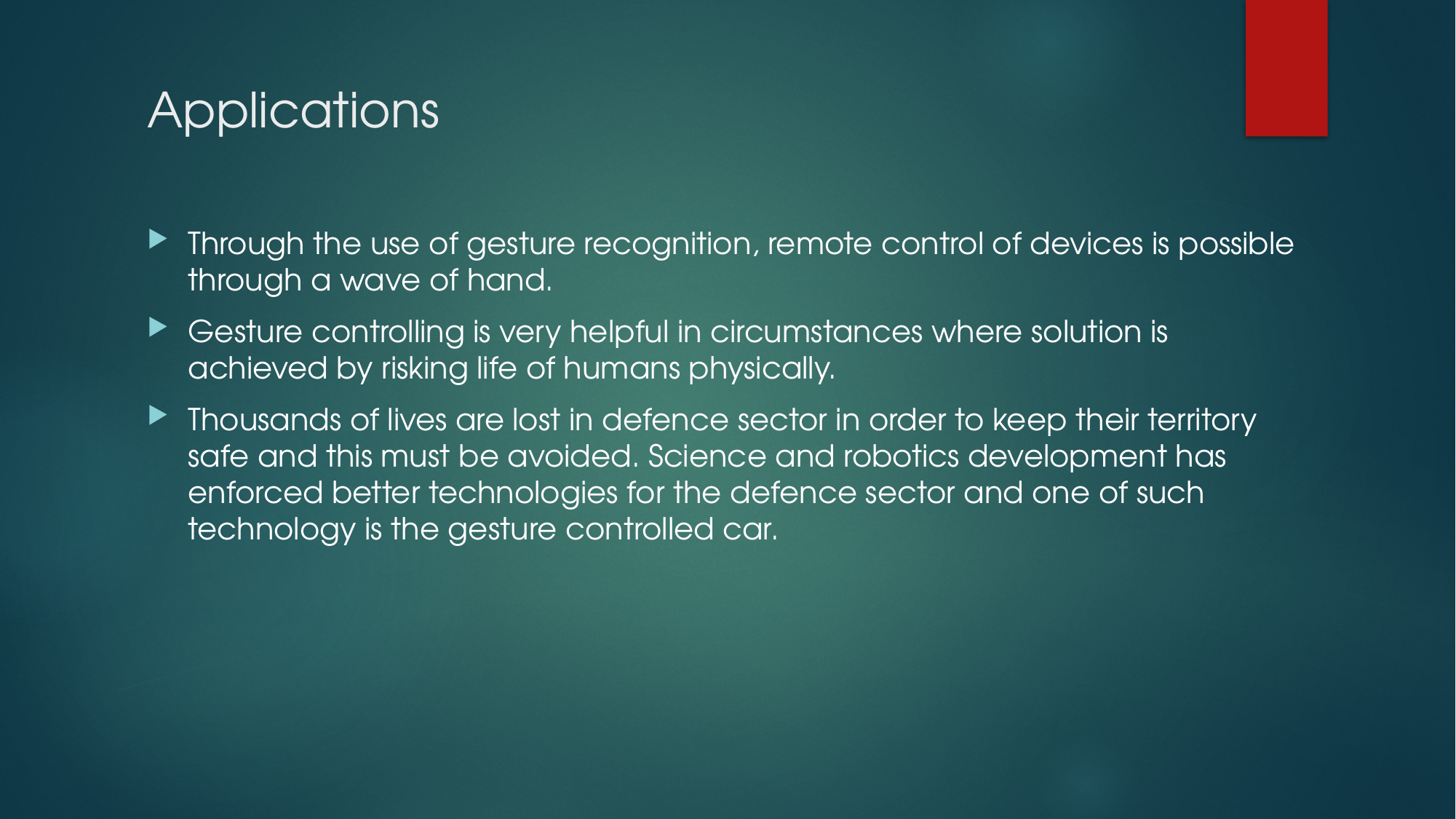

# Applications
Through the use of gesture recognition, remote control of devices is possible through a wave of hand.
Gesture controlling is very helpful in circumstances where solution is achieved by risking life of humans physically.
Thousands of lives are lost in defence sector in order to keep their territory safe and this must be avoided. Science and robotics development has enforced better technologies for the defence sector and one of such technology is the gesture controlled car.